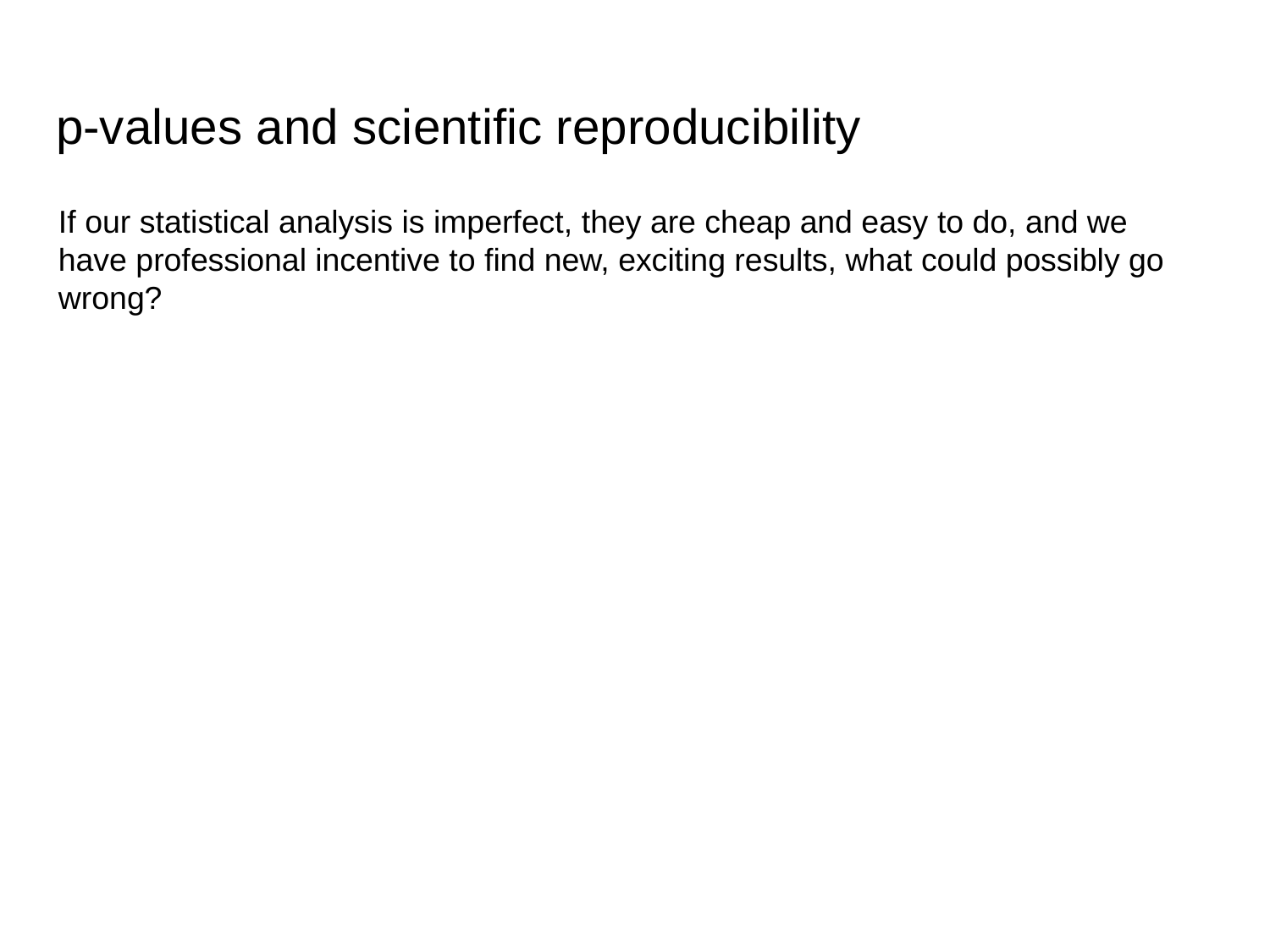

# p-values and scientific reproducibility
If our statistical analysis is imperfect, they are cheap and easy to do, and we have professional incentive to find new, exciting results, what could possibly go wrong?